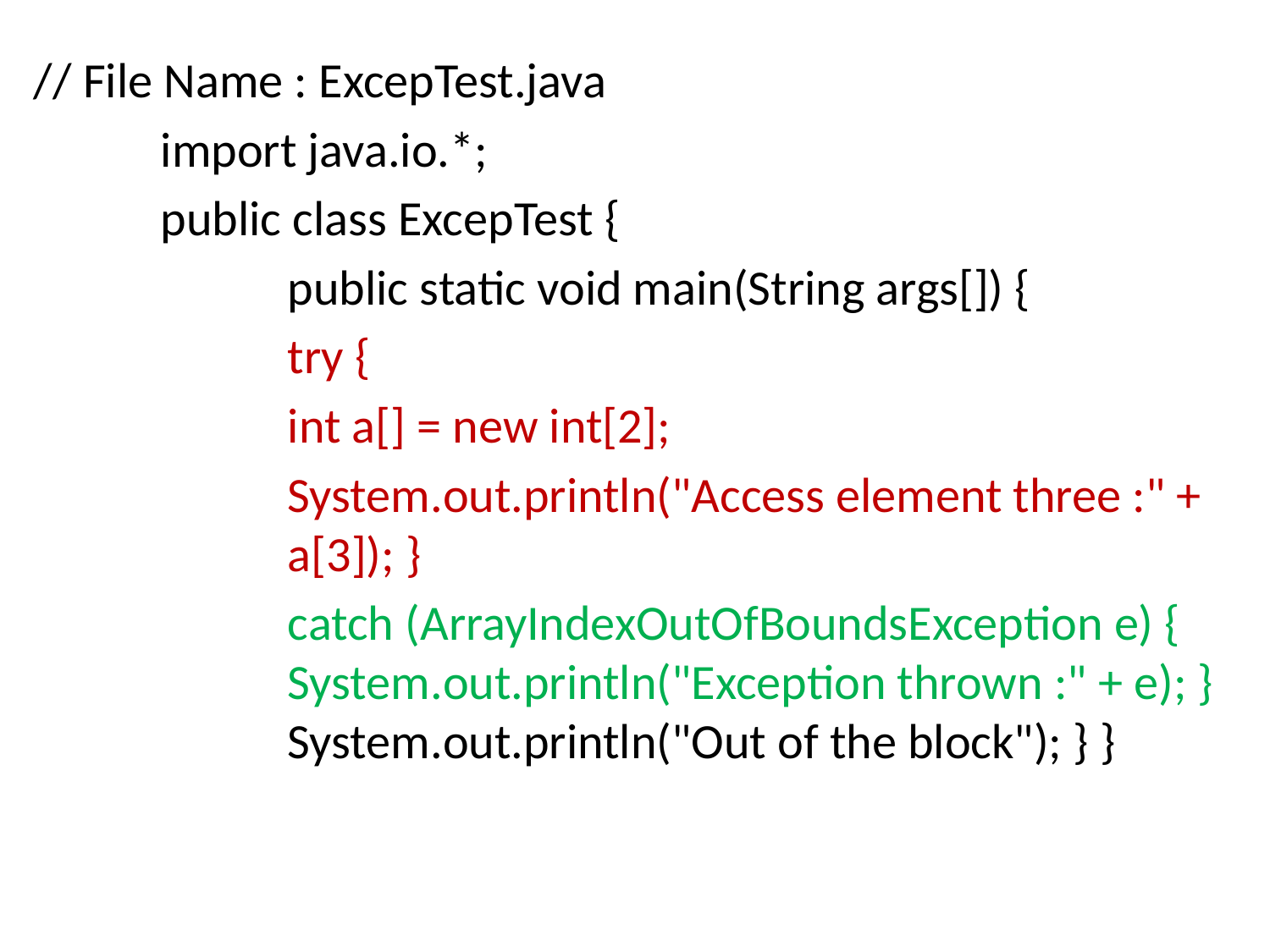

// File Name : ExcepTest.java
 	import java.io.*;
	public class ExcepTest {
 		public static void main(String args[]) {
		try {
		int a[] = new int[2];
		System.out.println("Access element three :" + 		a[3]); }
		catch (ArrayIndexOutOfBoundsException e) { 		System.out.println("Exception thrown :" + e); } 		System.out.println("Out of the block"); } }